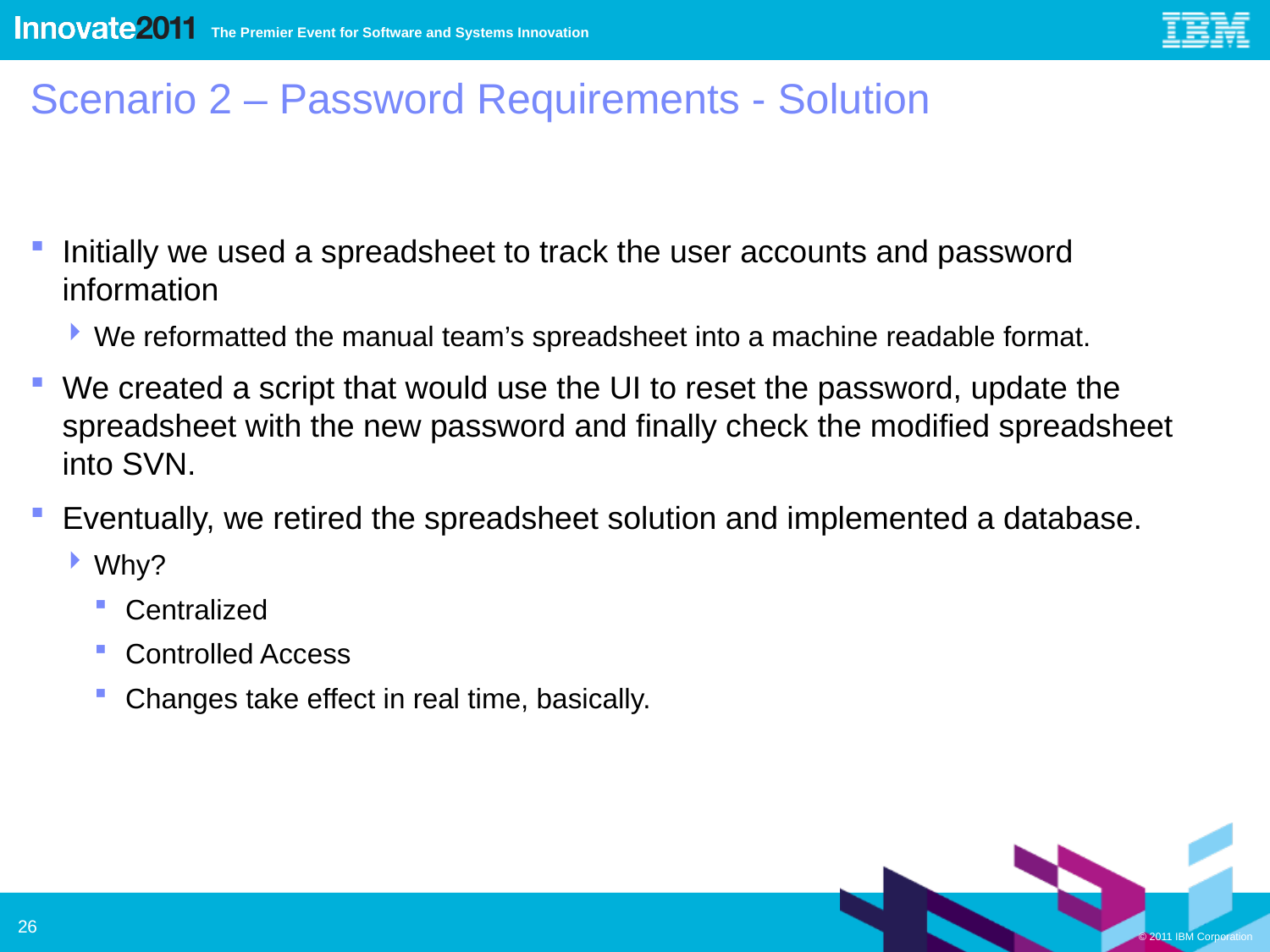

# Scenario 2 – Password Requirements - Solution
Initially we used a spreadsheet to track the user accounts and password information
We reformatted the manual team’s spreadsheet into a machine readable format.
We created a script that would use the UI to reset the password, update the spreadsheet with the new password and finally check the modified spreadsheet into SVN.
Eventually, we retired the spreadsheet solution and implemented a database.
Why?
Centralized
Controlled Access
Changes take effect in real time, basically.